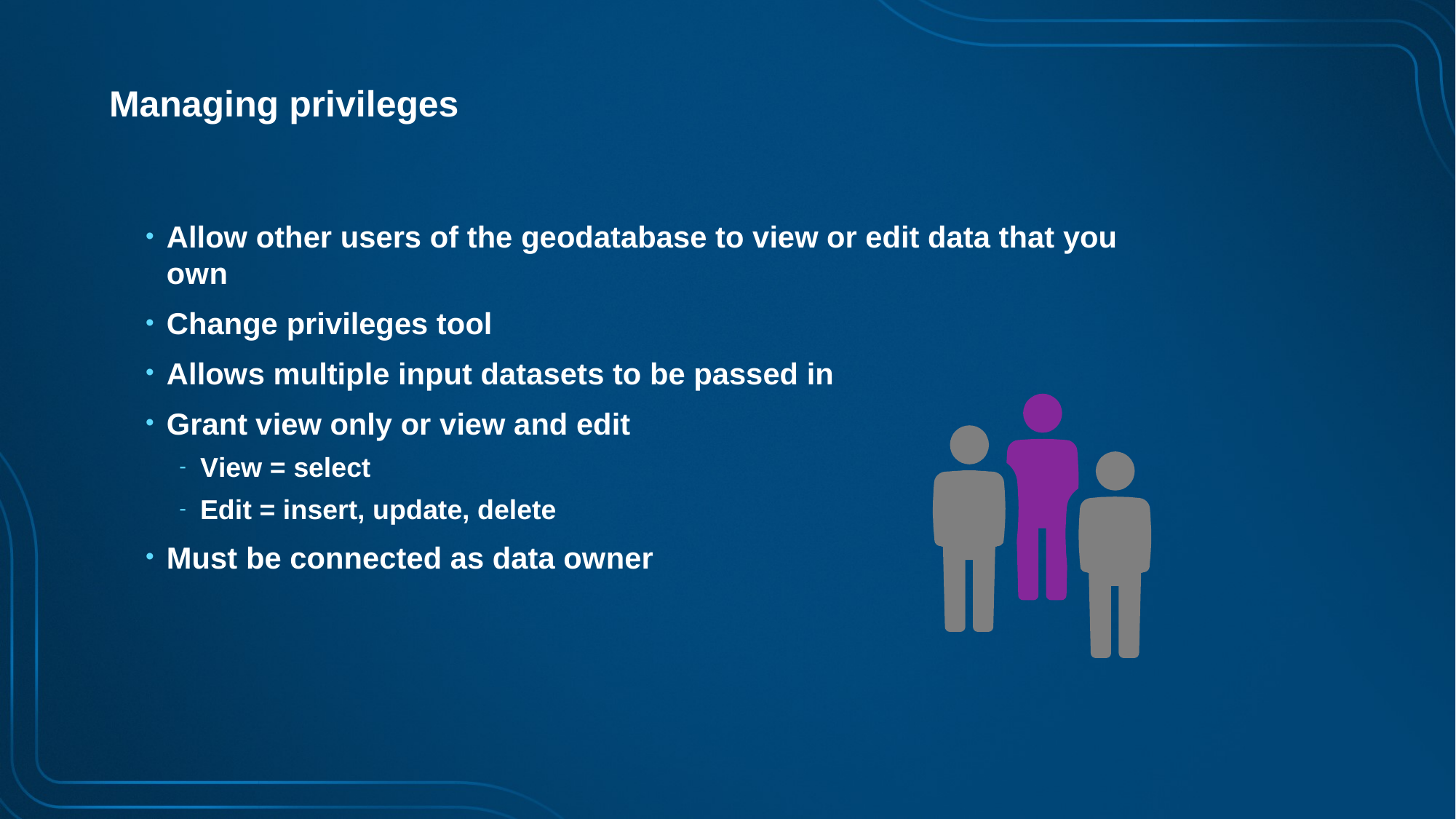

Managing privileges
Allow other users of the geodatabase to view or edit data that you own

Change privileges tool

Allows multiple input datasets to be passed in

Grant view only or view and edit

View = select

Edit = insert, update, delete

Must be connected as data owner